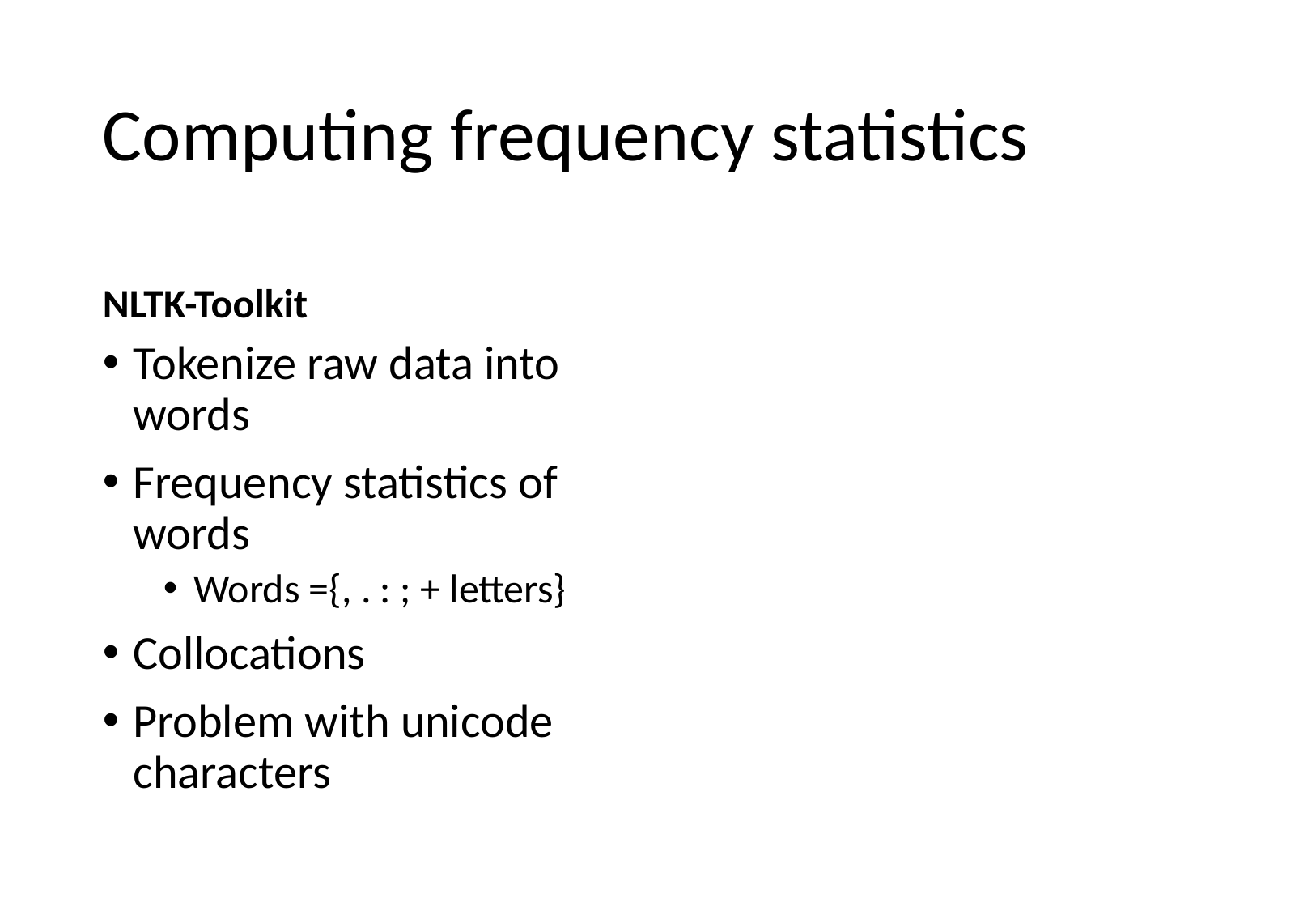

# Computing frequency statistics
NLTK-Toolkit

Tokenize raw data into words
Frequency statistics of words
Words ={, . : ; + letters}
Collocations
Problem with unicode characters